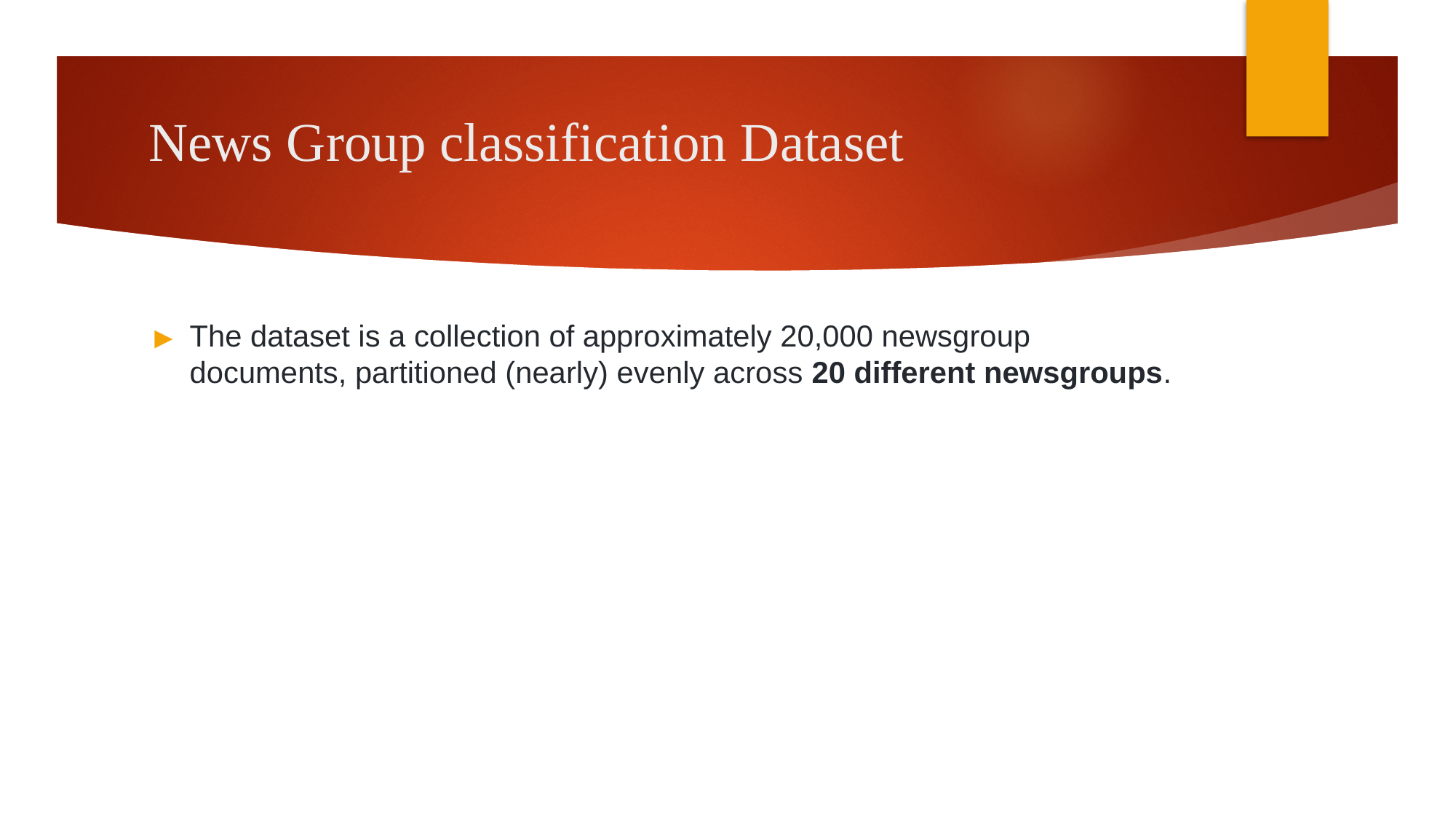

# News Group classification Dataset
The dataset is a collection of approximately 20,000 newsgroup documents, partitioned (nearly) evenly across 20 different newsgroups.